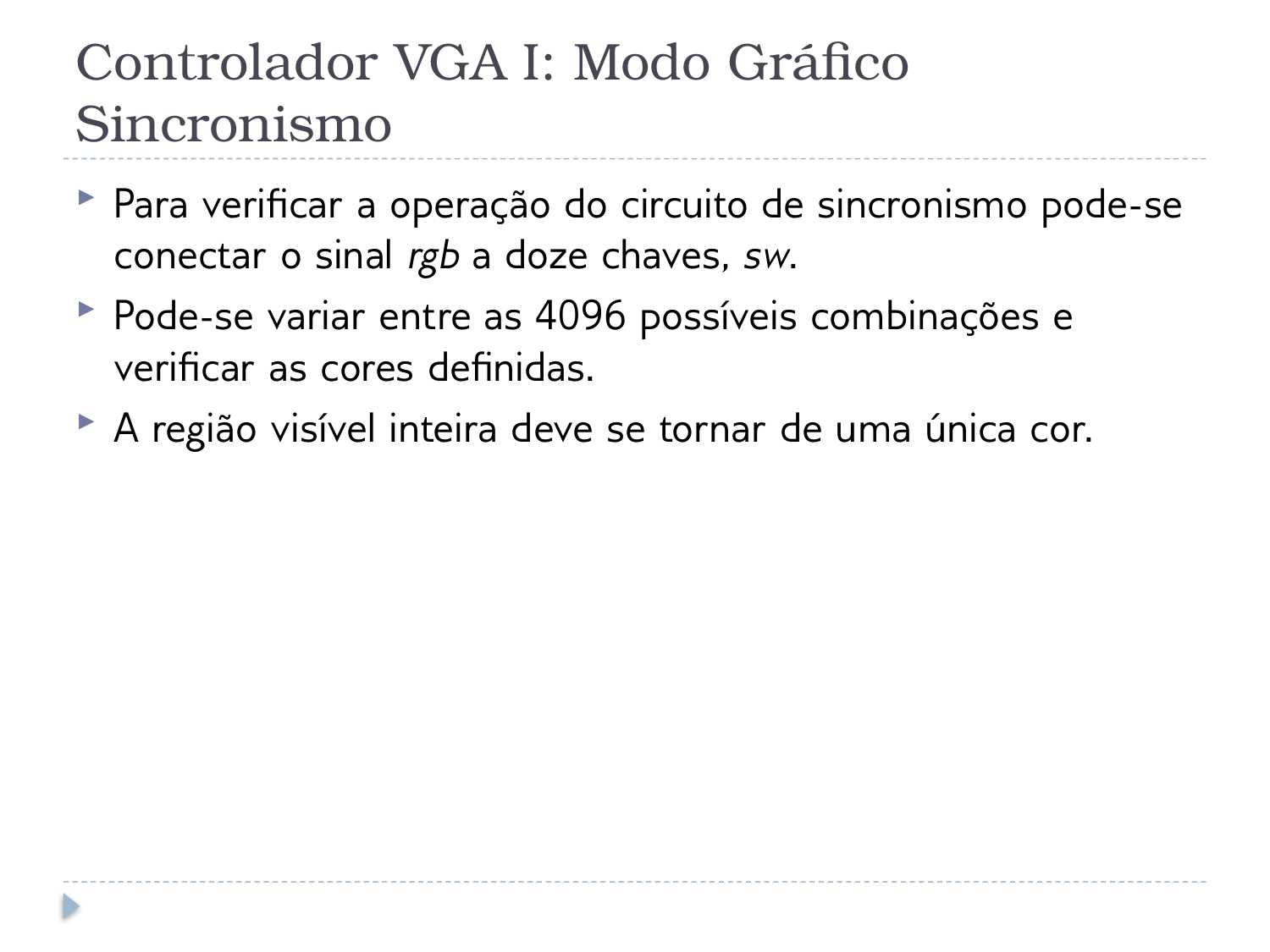

# Controlador VGA I: Modo Gráfico Sincronismo
Para verificar a operação do circuito de sincronismo pode-se conectar o sinal rgb a doze chaves, sw.
Pode-se variar entre as 4096 possíveis combinações e verificar as cores definidas.
A região visível inteira deve se tornar de uma única cor.